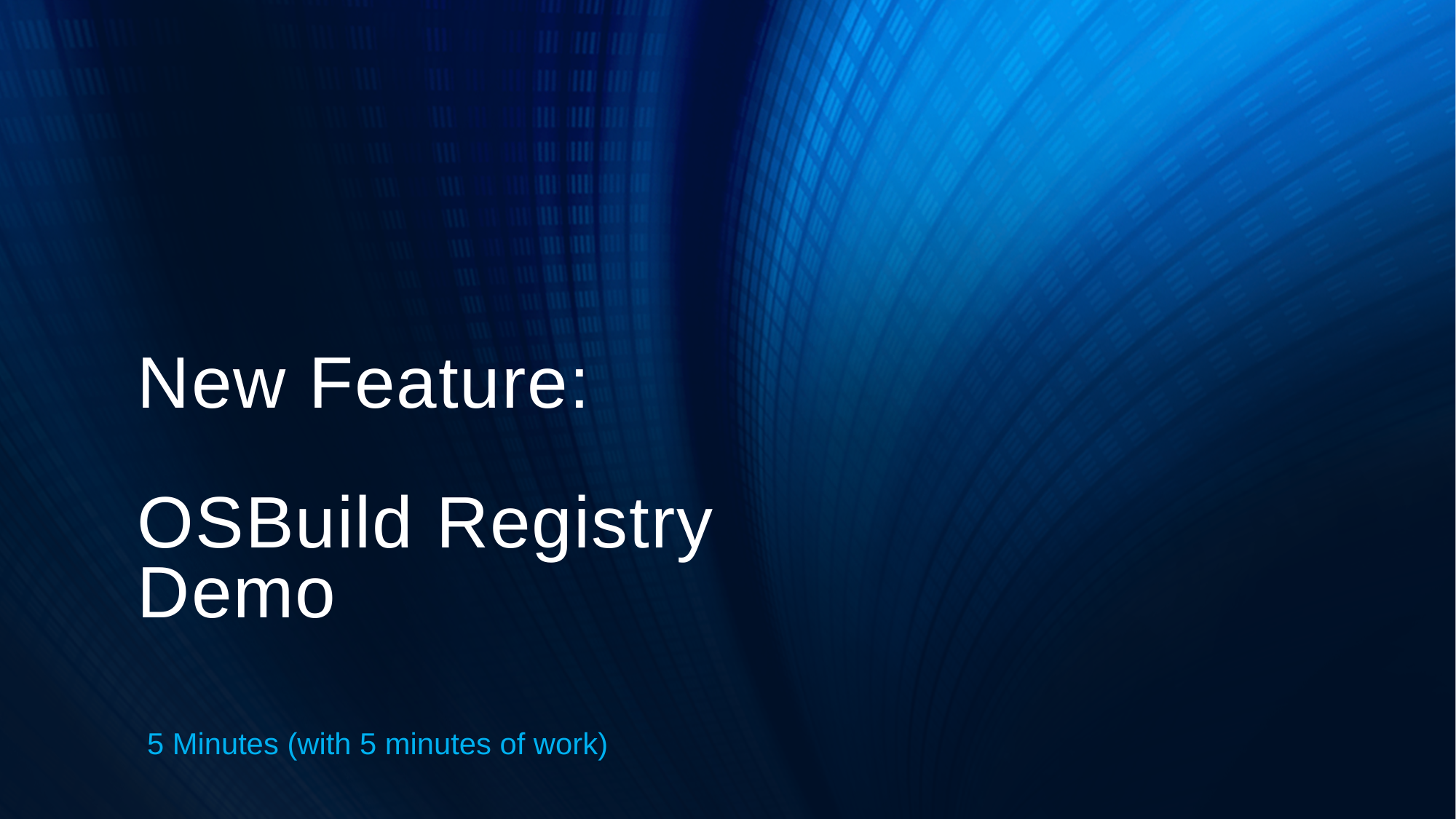

# New Feature: OSBuild Registry Demo
5 Minutes (with 5 minutes of work)